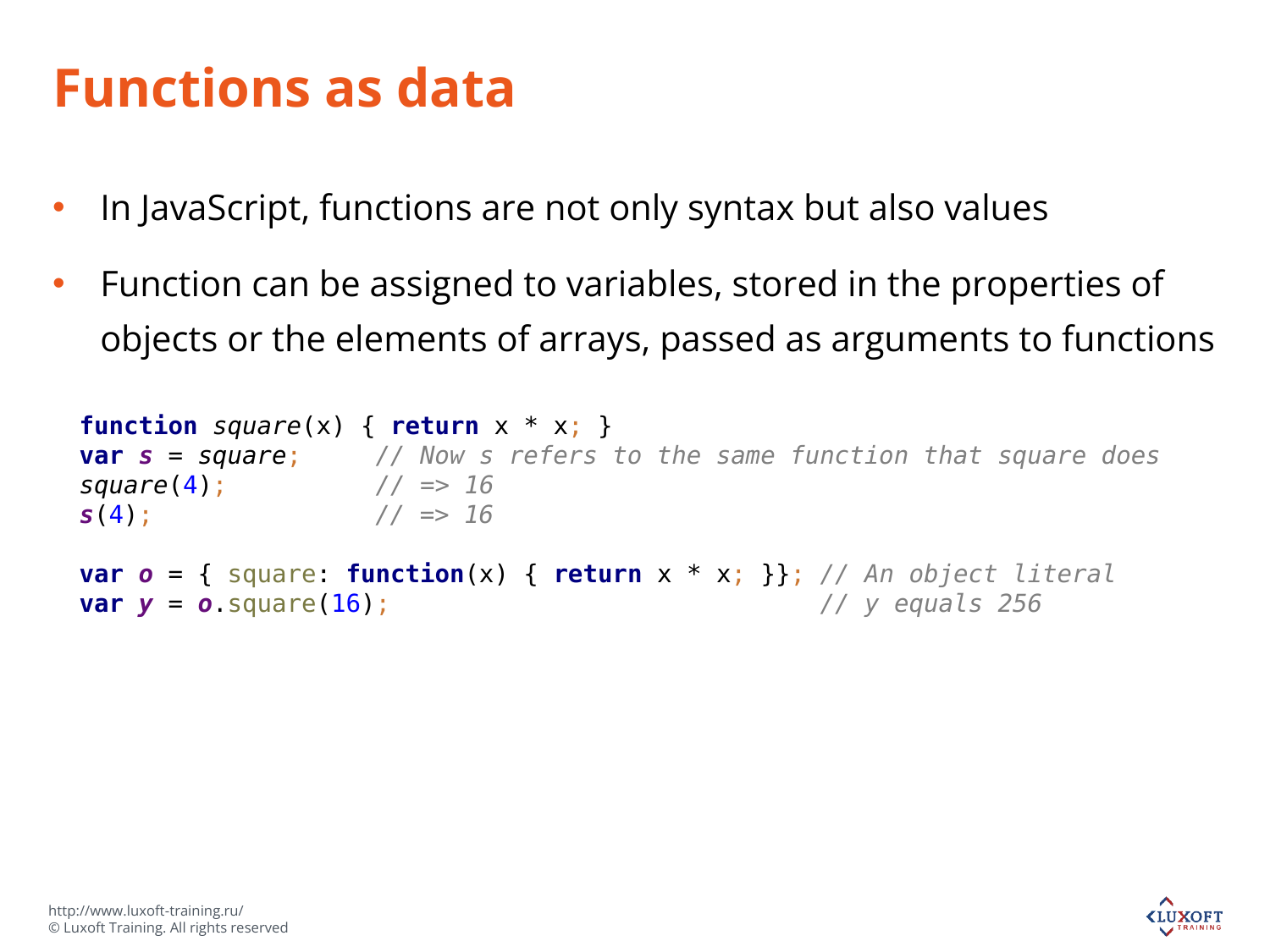

# Functions as data
In JavaScript, functions are not only syntax but also values
Function can be assigned to variables, stored in the properties of objects or the elements of arrays, passed as arguments to functions

function square(x) { return x * x; }
var s = square;     // Now s refers to the same function that square does
square(4);          // => 16
s(4);               // => 16
var o = { square: function(x) { return x * x; }}; // An object literal
var y = o.square(16);                             // y equals 256